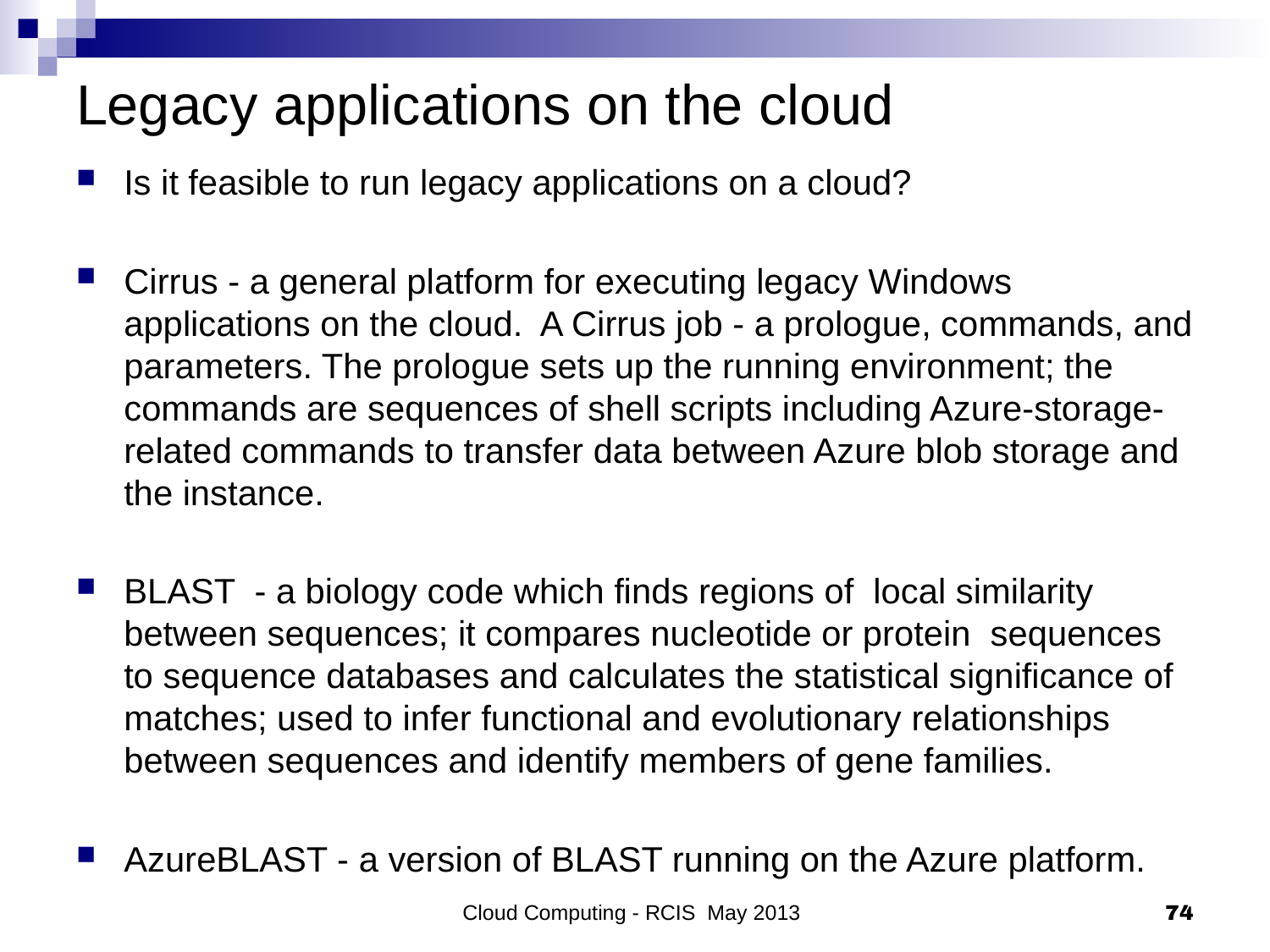

# Legacy applications on the cloud
Is it feasible to run legacy applications on a cloud?

Cirrus - a general platform for executing legacy Windows applications on the cloud.  A Cirrus job - a prologue, commands, and parameters. The prologue sets up the running environment; the commands are sequences of shell scripts including Azure-storage-related commands to transfer data between Azure blob storage and the instance.

BLAST  - a biology code which finds regions of  local similarity between sequences; it compares nucleotide or protein  sequences to sequence databases and calculates the statistical significance of matches; used to infer functional and evolutionary relationships between sequences and identify members of gene families.

AzureBLAST - a version of BLAST running on the Azure platform.
Cloud Computing - RCIS  May 2013
74